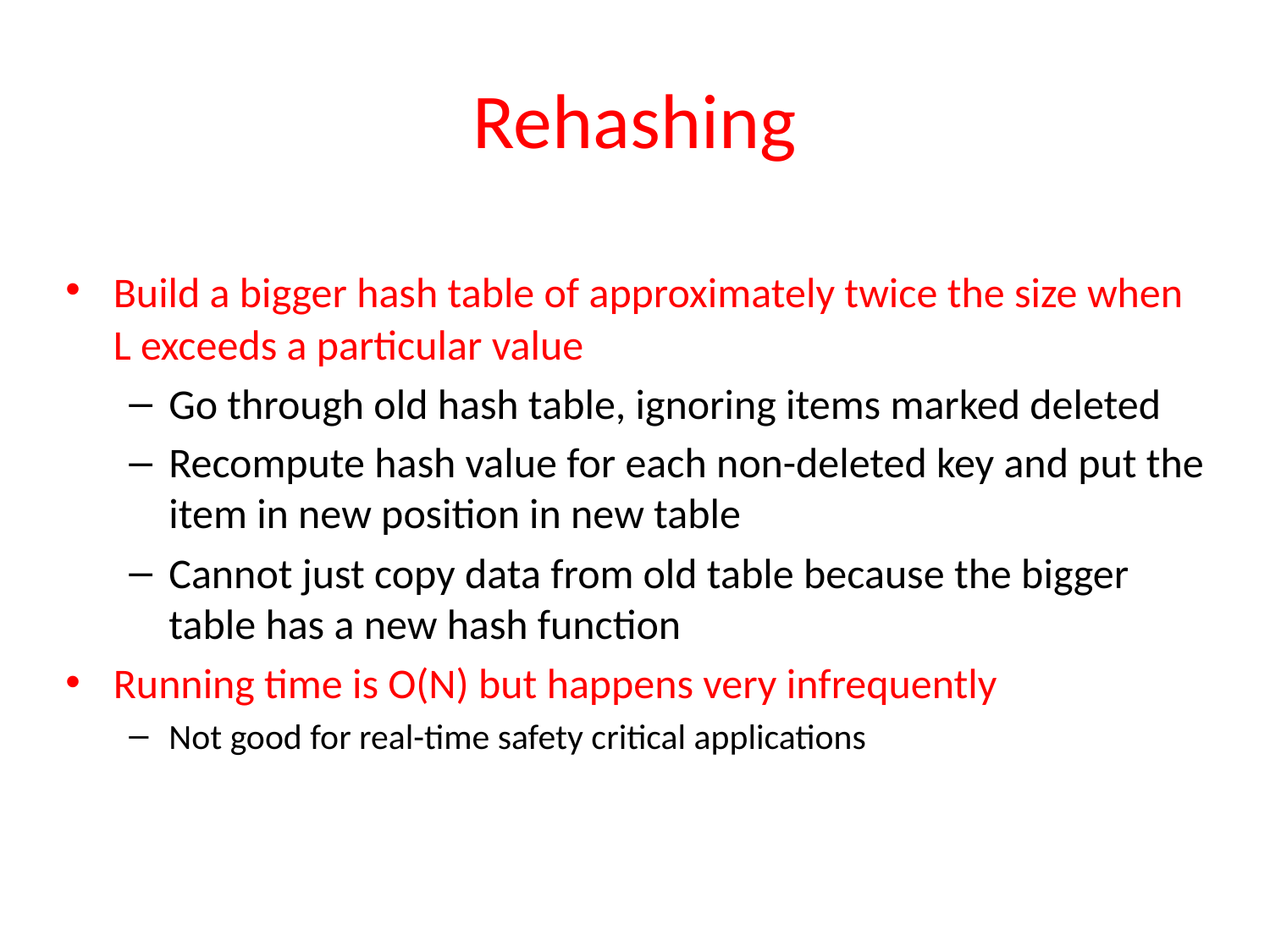

# Rehashing
Build a bigger hash table of approximately twice the size when L exceeds a particular value
Go through old hash table, ignoring items marked deleted
Recompute hash value for each non-deleted key and put the item in new position in new table
Cannot just copy data from old table because the bigger table has a new hash function
Running time is O(N) but happens very infrequently
Not good for real-time safety critical applications